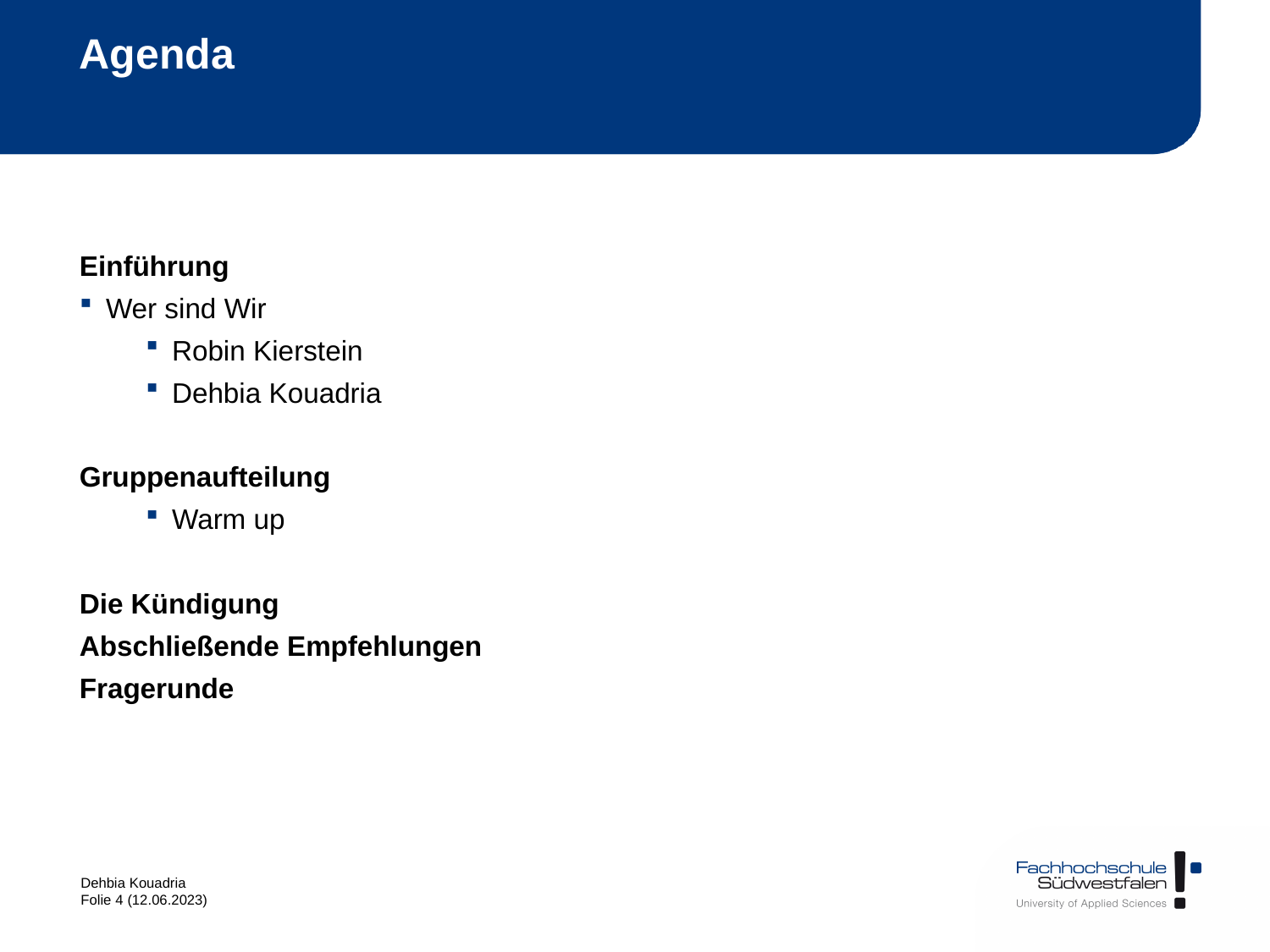

# Agenda
Einführung
Wer sind Wir
Robin Kierstein
Dehbia Kouadria

Gruppenaufteilung
Warm up

Die Kündigung
Abschließende Empfehlungen
Fragerunde